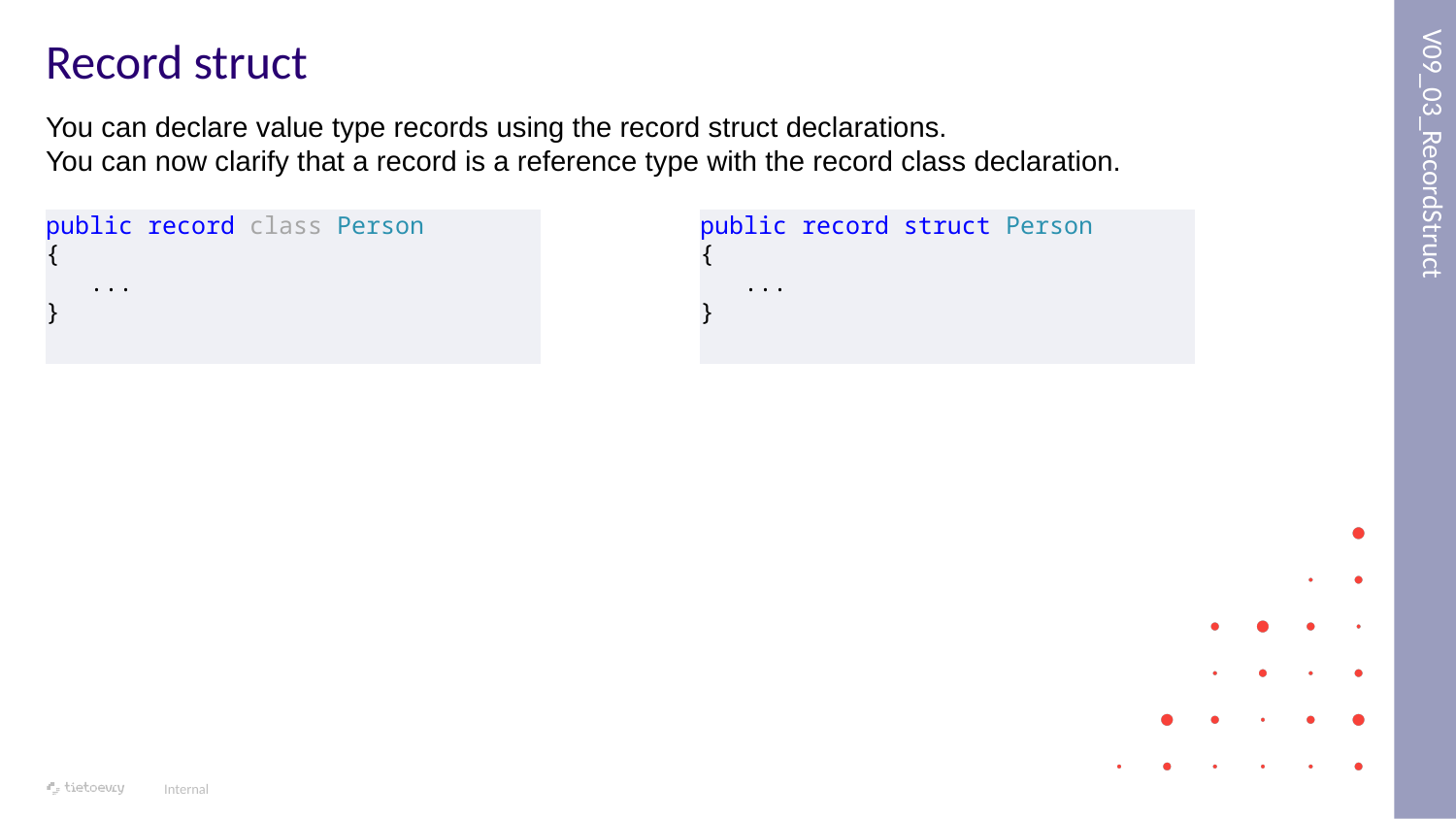

V09_03_RecordStruct
# Record struct
You can declare value type records using the record struct declarations.
You can now clarify that a record is a reference type with the record class declaration.
public record class Person
{
   ...
}
public record struct Person
{
   ...
}
Internal
21